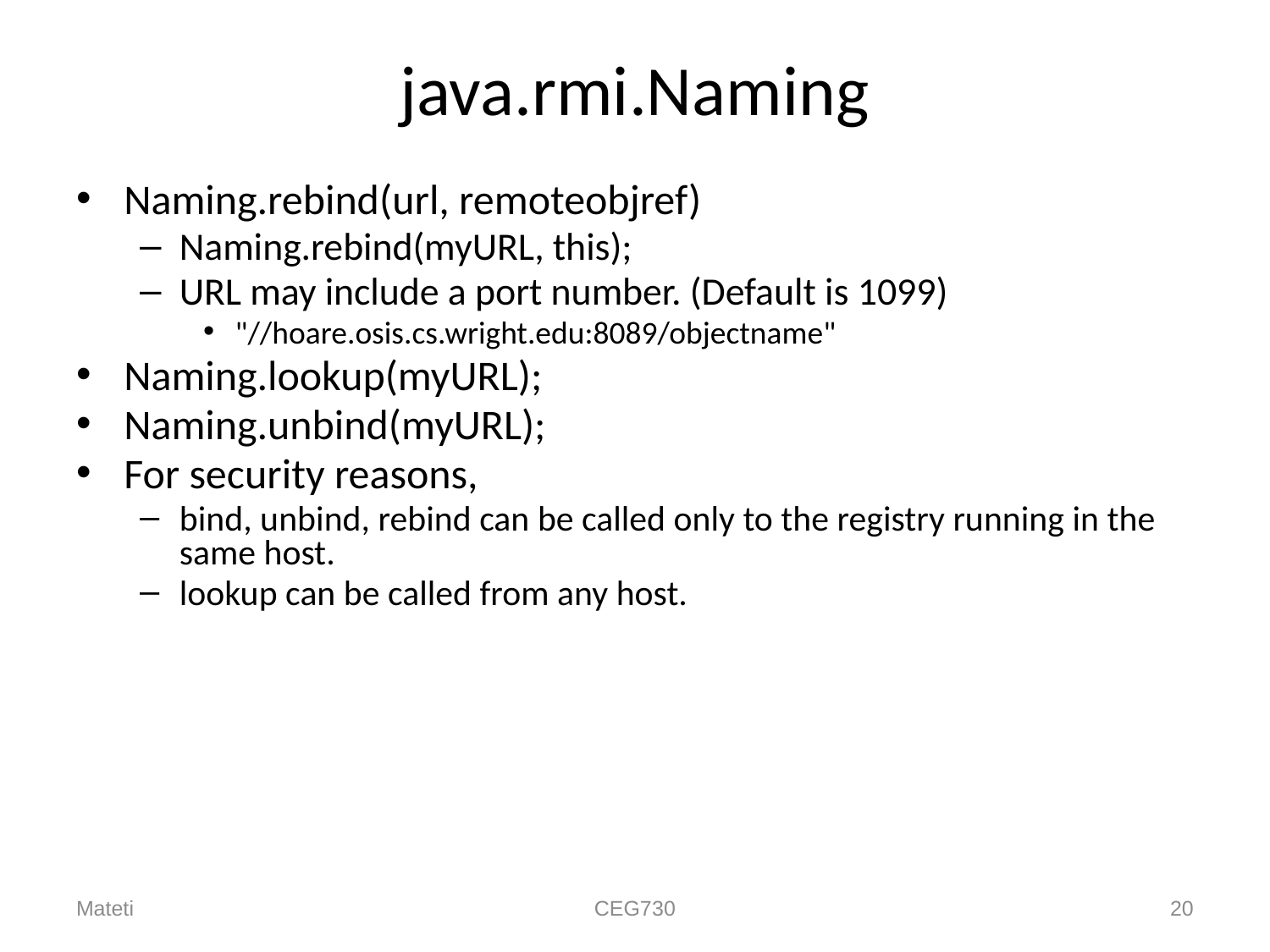

# java.rmi.Naming
Naming.rebind(url, remoteobjref)
Naming.rebind(myURL, this);
URL may include a port number. (Default is 1099)
"//hoare.osis.cs.wright.edu:8089/objectname"
Naming.lookup(myURL);
Naming.unbind(myURL);
For security reasons,
bind, unbind, rebind can be called only to the registry running in the same host.
lookup can be called from any host.
Mateti
CEG730
20